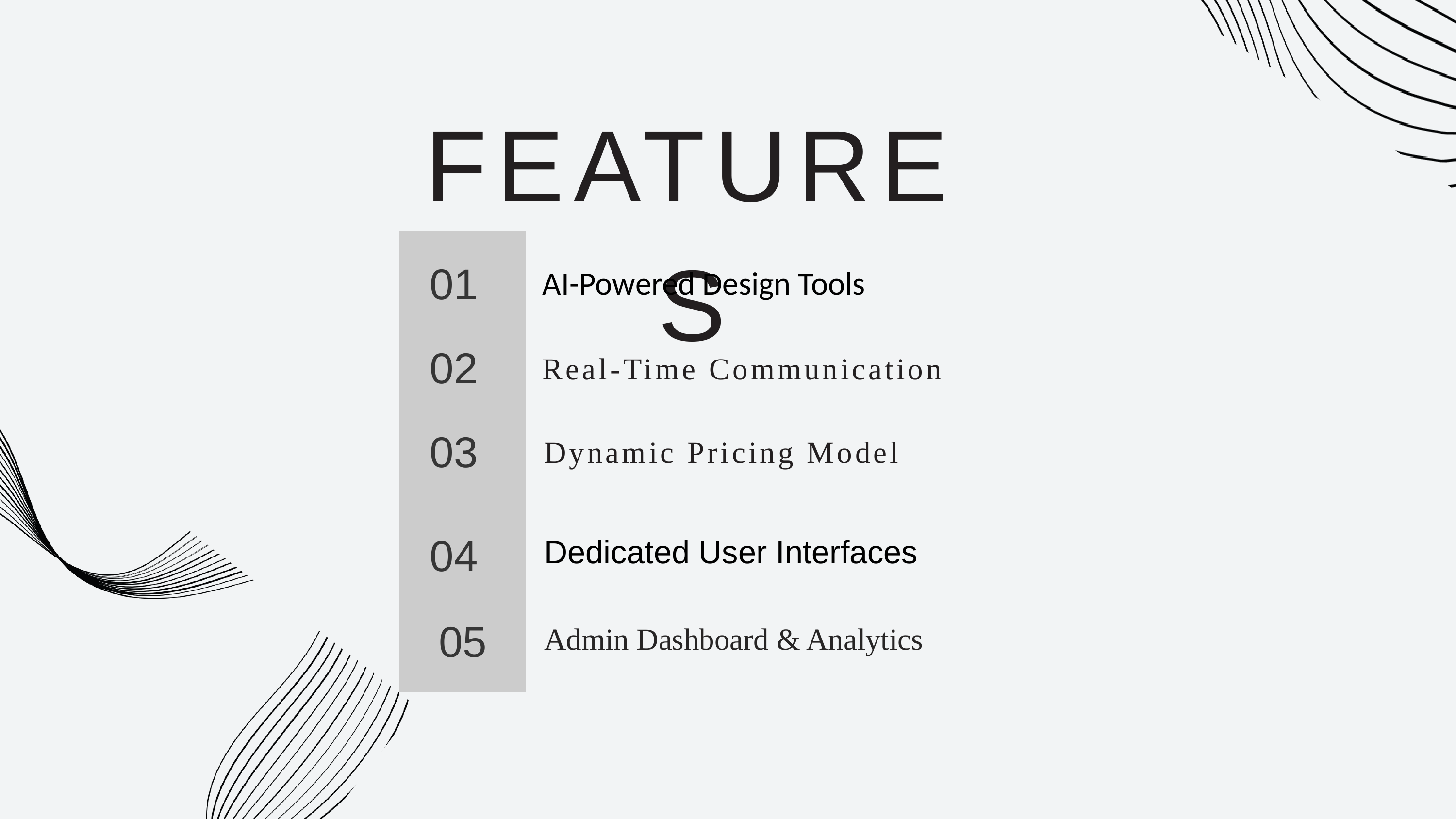

FEATURES

01
AI-Powered Design Tools
02
Real-Time Communication

03
Dynamic Pricing Model

Dedicated User Interfaces

04
05
Admin Dashboard & Analytics